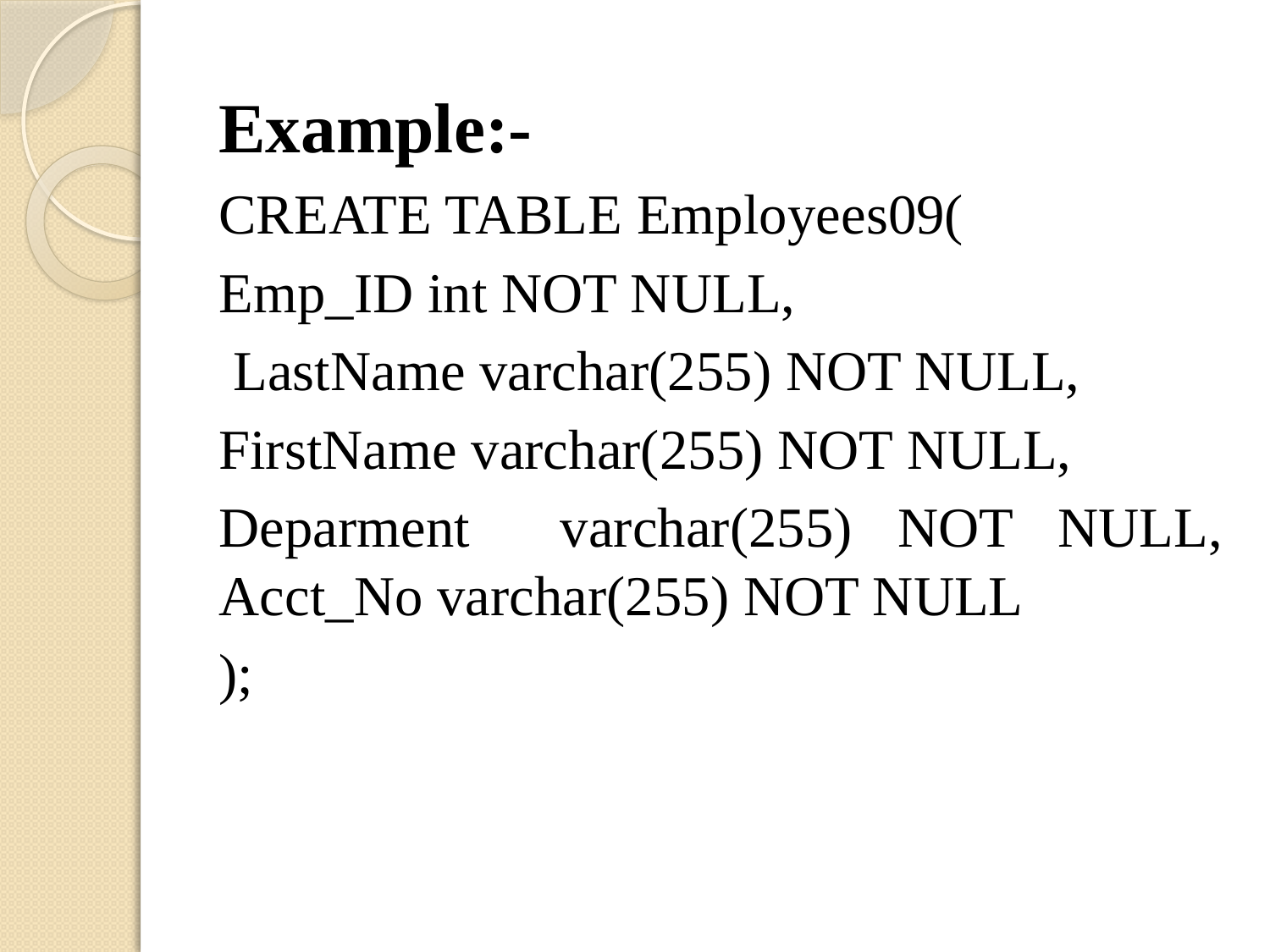

Example:-
CREATE TABLE Employees09(
Emp_ID int NOT NULL,
 LastName varchar(255) NOT NULL,
FirstName varchar(255) NOT NULL,
Deparment  varchar(255) NOT NULL, Acct_No varchar(255) NOT NULL
);